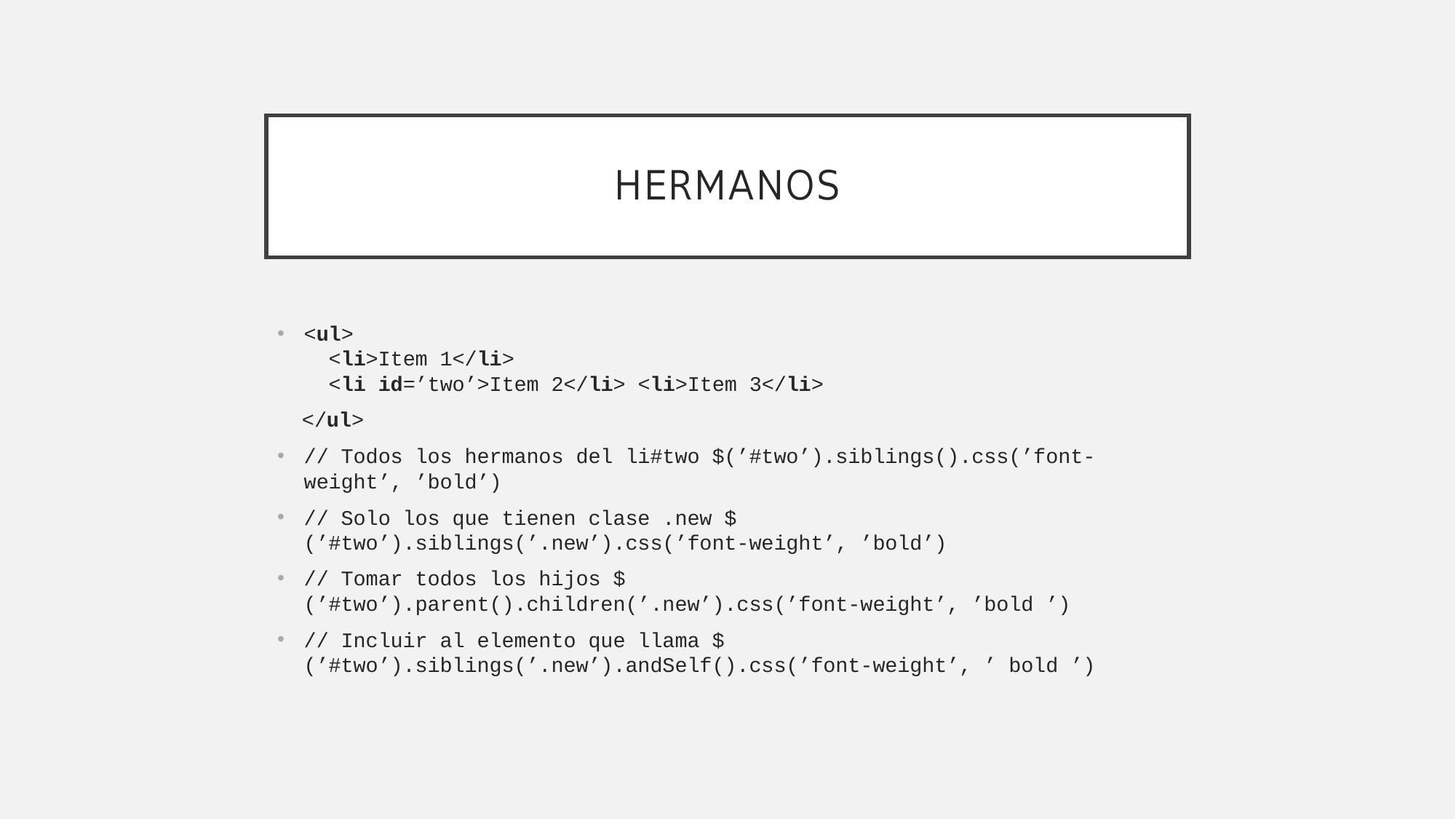

# HERMANOS
<ul>
  <li>Item 1</li>
  <li id=’two’>Item 2</li> <li>Item 3</li>
  </ul>
// Todos los hermanos del li#two $(’#two’).siblings().css(’font-weight’, ’bold’)
// Solo los que tienen clase .new $(’#two’).siblings(’.new’).css(’font-weight’, ’bold’)
// Tomar todos los hijos $(’#two’).parent().children(’.new’).css(’font-weight’, ’bold ’)
// Incluir al elemento que llama $(’#two’).siblings(’.new’).andSelf().css(’font-weight’, ’ bold ’)